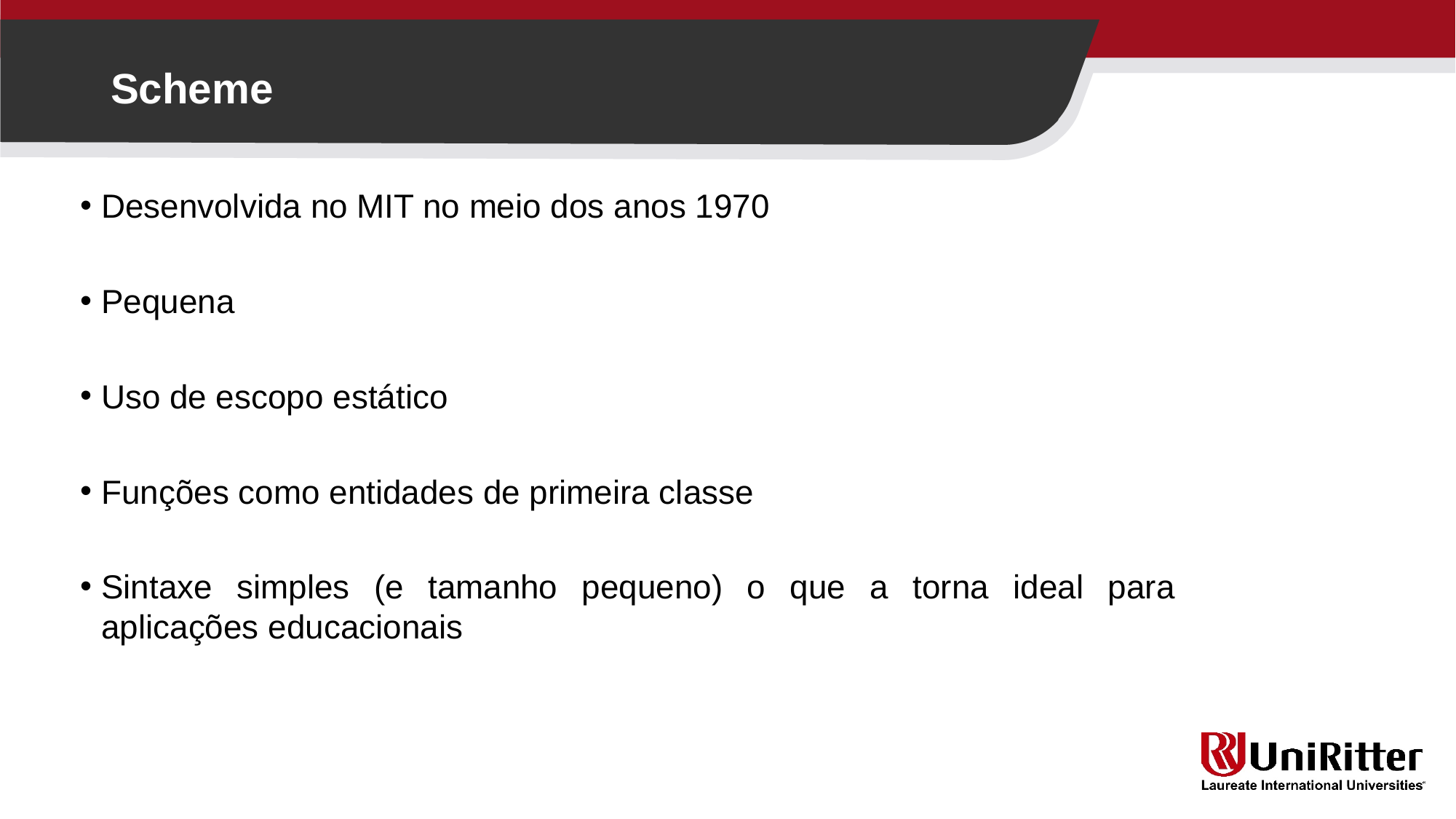

Scheme
Desenvolvida no MIT no meio dos anos 1970

Pequena

Uso de escopo estático

Funções como entidades de primeira classe

Sintaxe simples (e tamanho pequeno) o que a torna ideal para aplicações educacionais